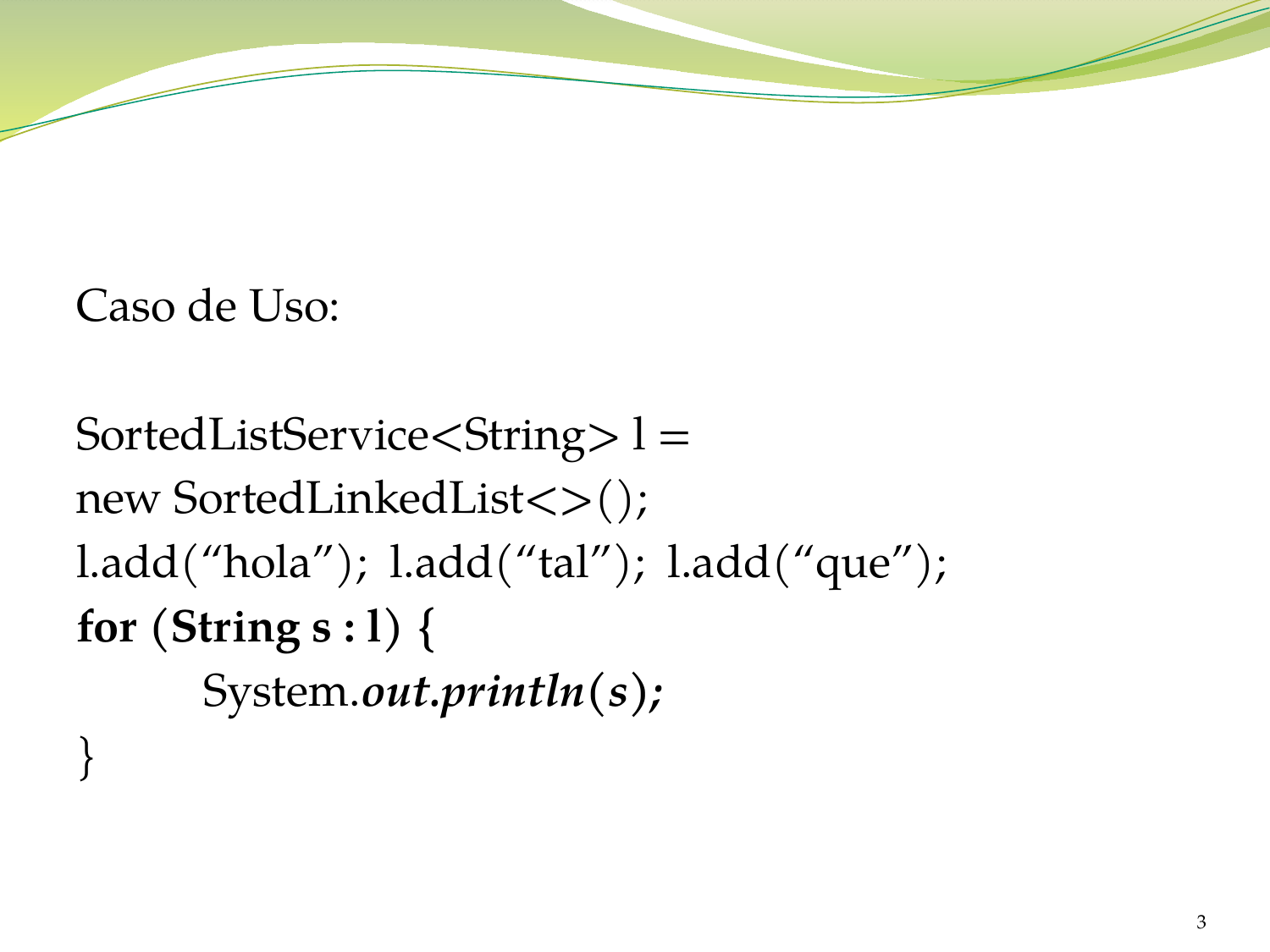

#
Caso de Uso:

SortedListService<String> l =
new SortedLinkedList<>();
l.add(“hola”);  l.add(“tal”);  l.add(“que”);
for (String s : l) {
	System.out.println(s);
}

3